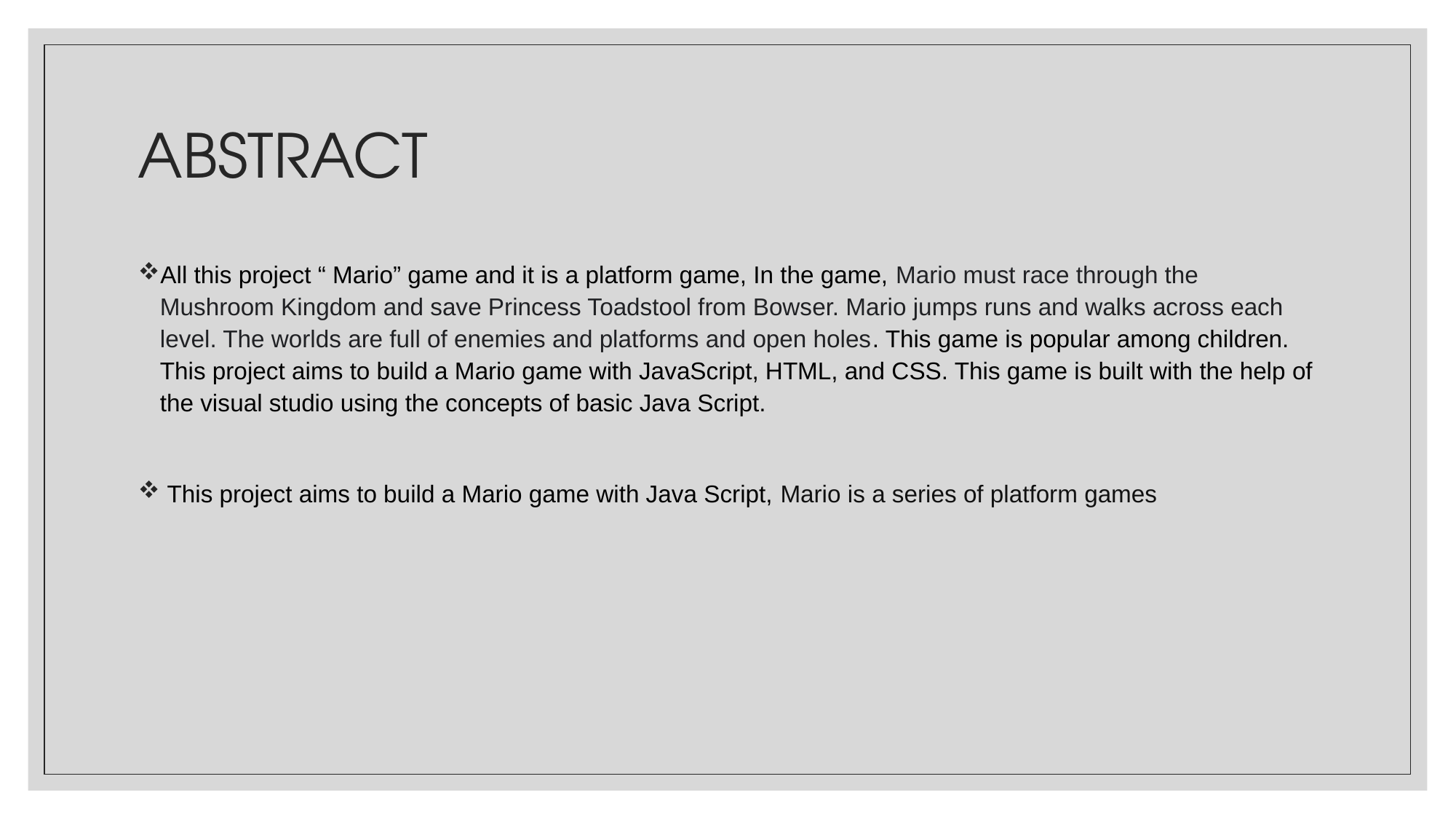

# ABSTRACT
All this project “ Mario” game and it is a platform game, In the game, Mario must race through the Mushroom Kingdom and save Princess Toadstool from Bowser. Mario jumps runs and walks across each level. The worlds are full of enemies and platforms and open holes. This game is popular among children. This project aims to build a Mario game with JavaScript, HTML, and CSS. This game is built with the help of the visual studio using the concepts of basic Java Script.

 This project aims to build a Mario game with Java Script, Mario is a series of platform games